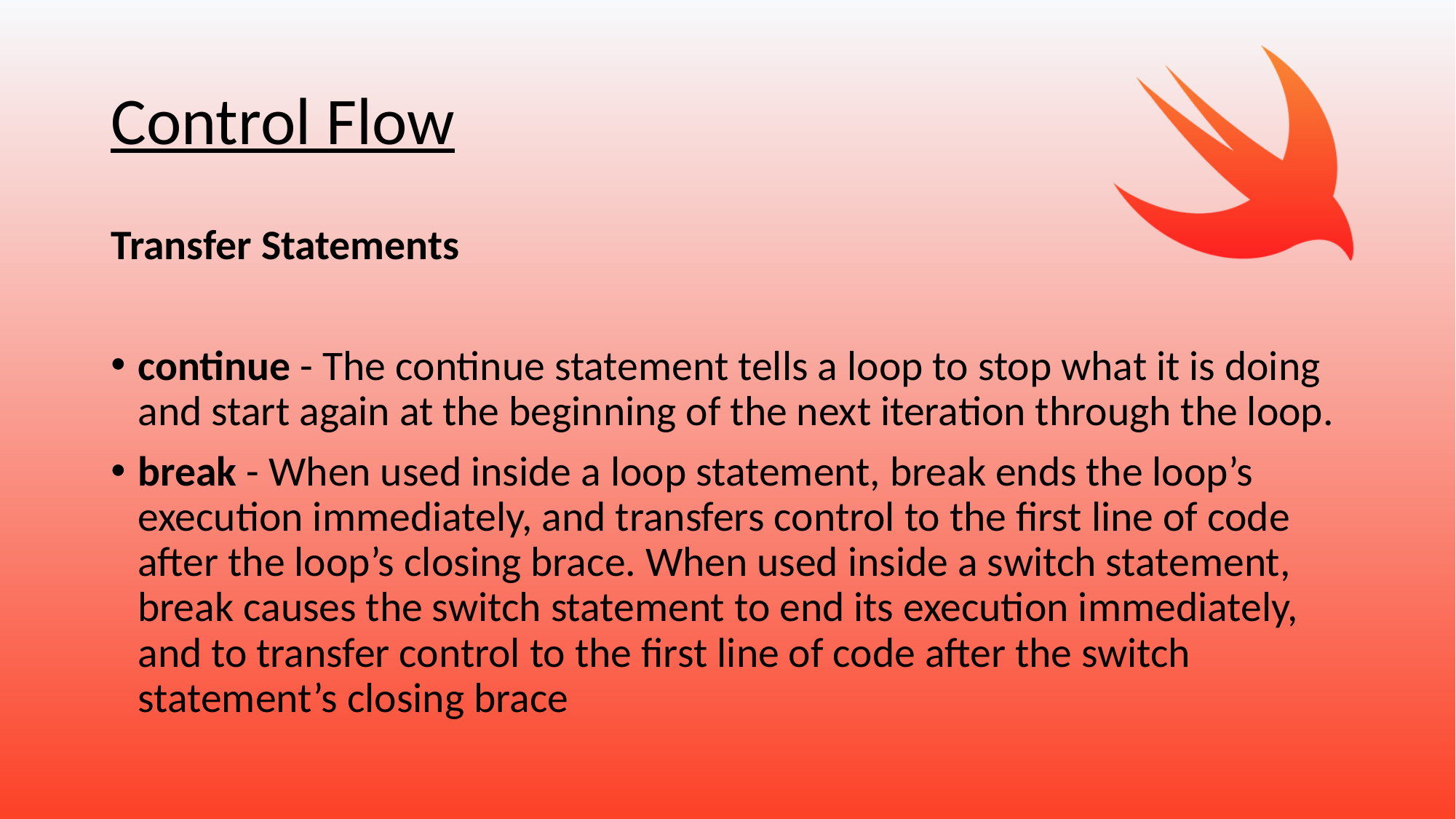

# Control Flow
Transfer Statements

continue - The continue statement tells a loop to stop what it is doing and start again at the beginning of the next iteration through the loop.
break - When used inside a loop statement, break ends the loop’s execution immediately, and transfers control to the first line of code after the loop’s closing brace. When used inside a switch statement, break causes the switch statement to end its execution immediately, and to transfer control to the first line of code after the switch statement’s closing brace